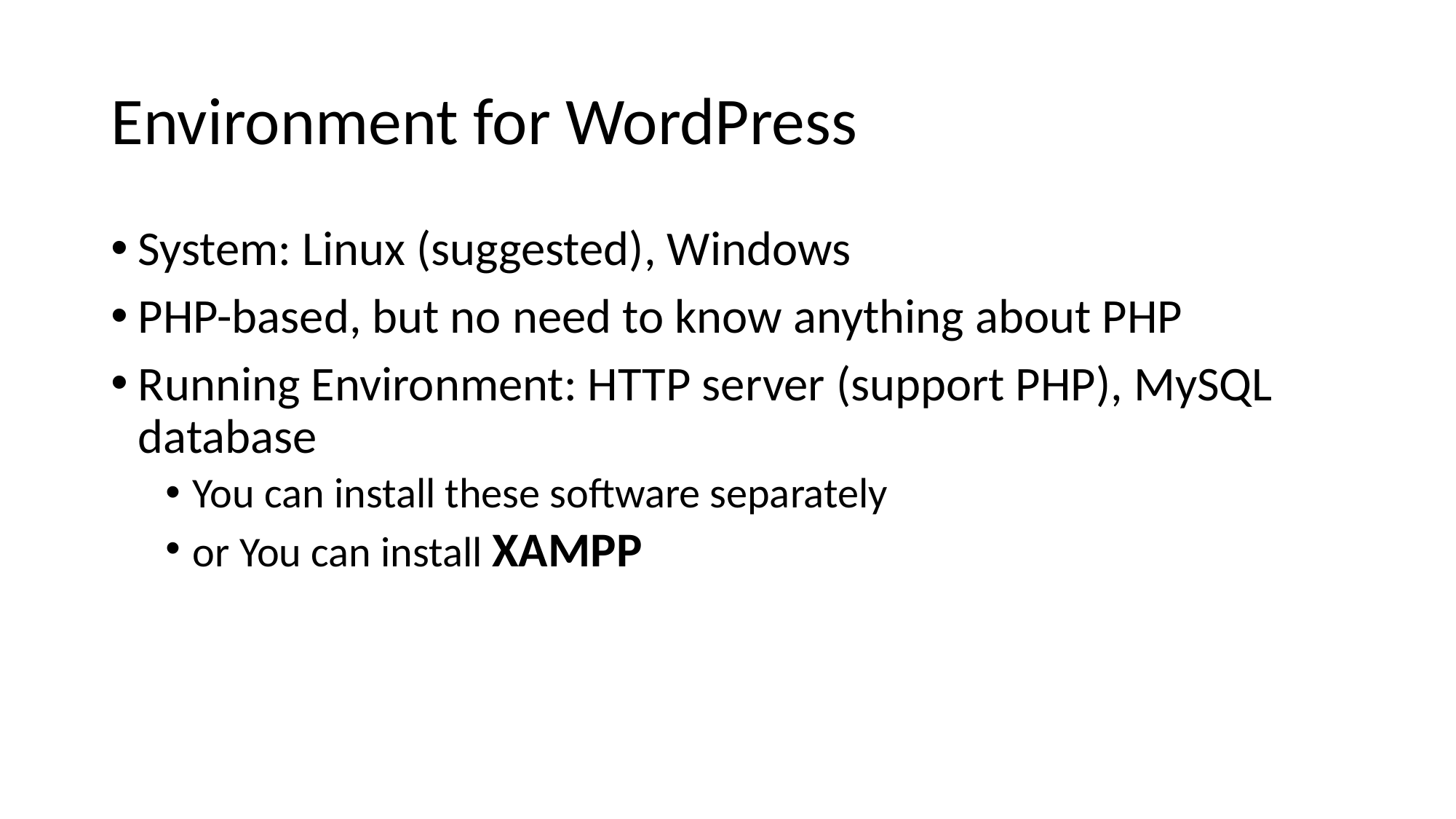

# Environment for WordPress
System: Linux (suggested), Windows
PHP-based, but no need to know anything about PHP
Running Environment: HTTP server (support PHP), MySQL database
You can install these software separately
or You can install XAMPP